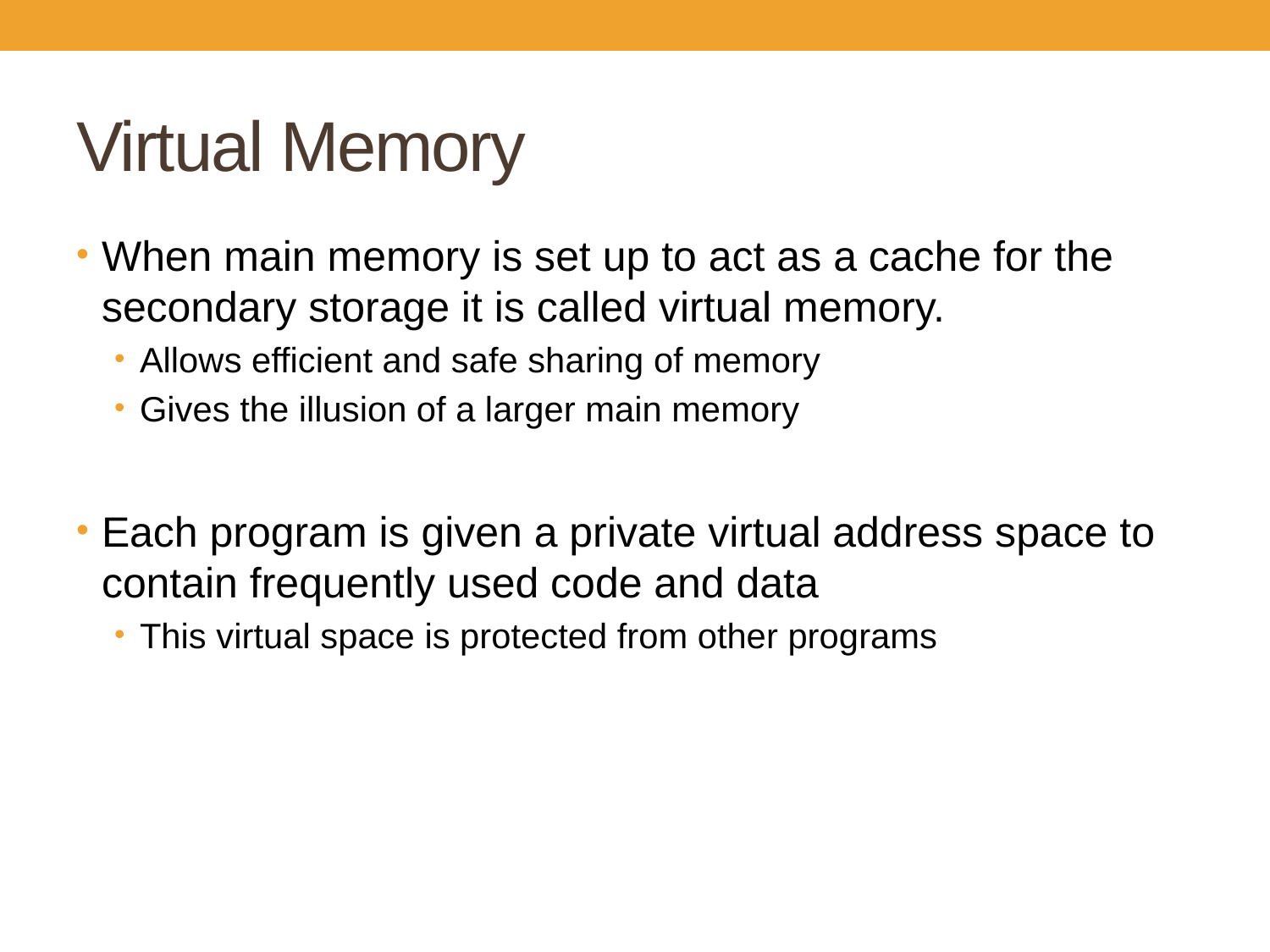

# Virtual Memory
When main memory is set up to act as a cache for the secondary storage it is called virtual memory.
Allows efficient and safe sharing of memory
Gives the illusion of a larger main memory

Each program is given a private virtual address space to contain frequently used code and data
This virtual space is protected from other programs